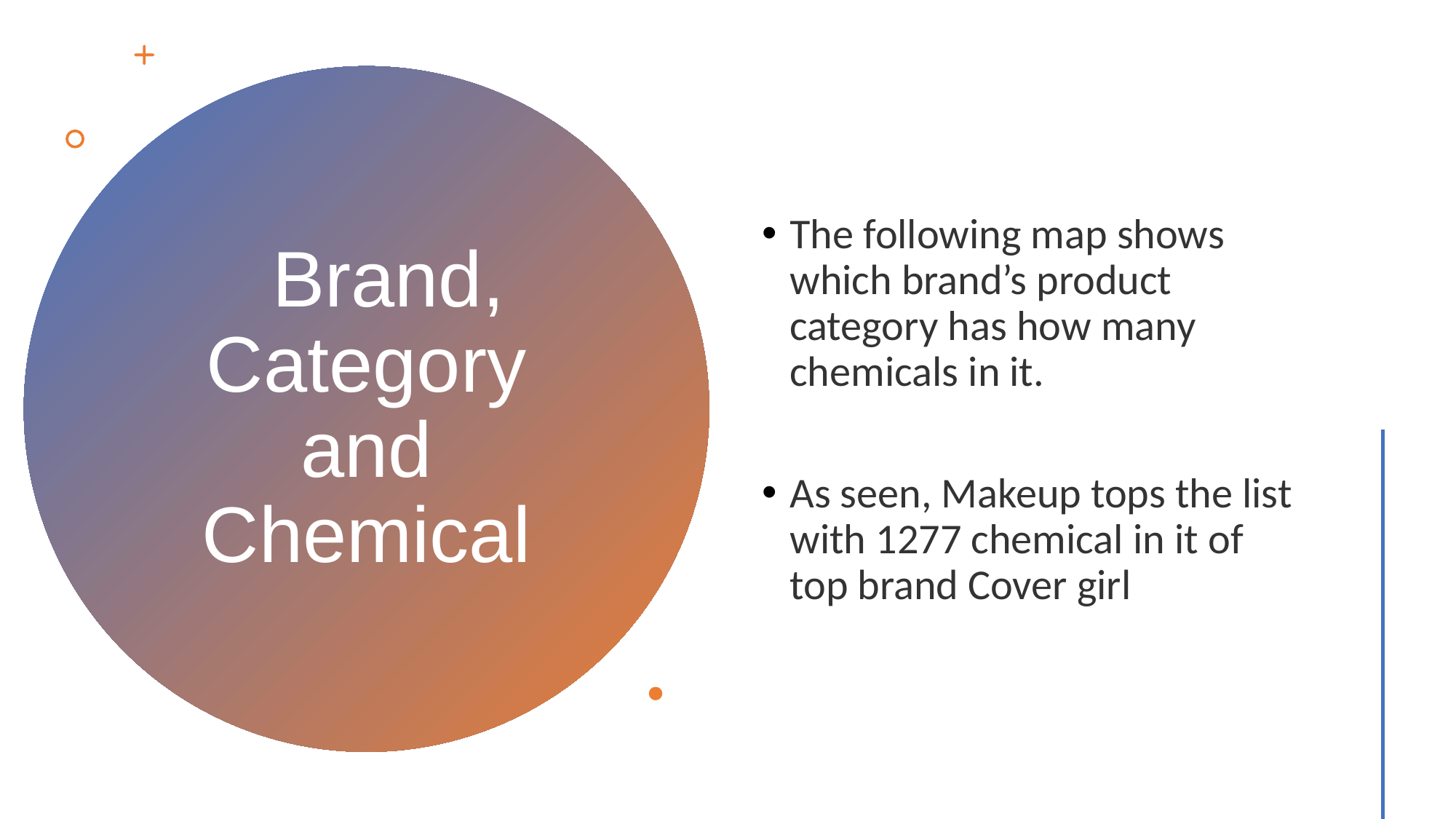

The following map shows which brand’s product category has how many chemicals in it.

As seen, Makeup tops the list with 1277 chemical in it of top brand Cover girl

# Brand, Category and Chemical